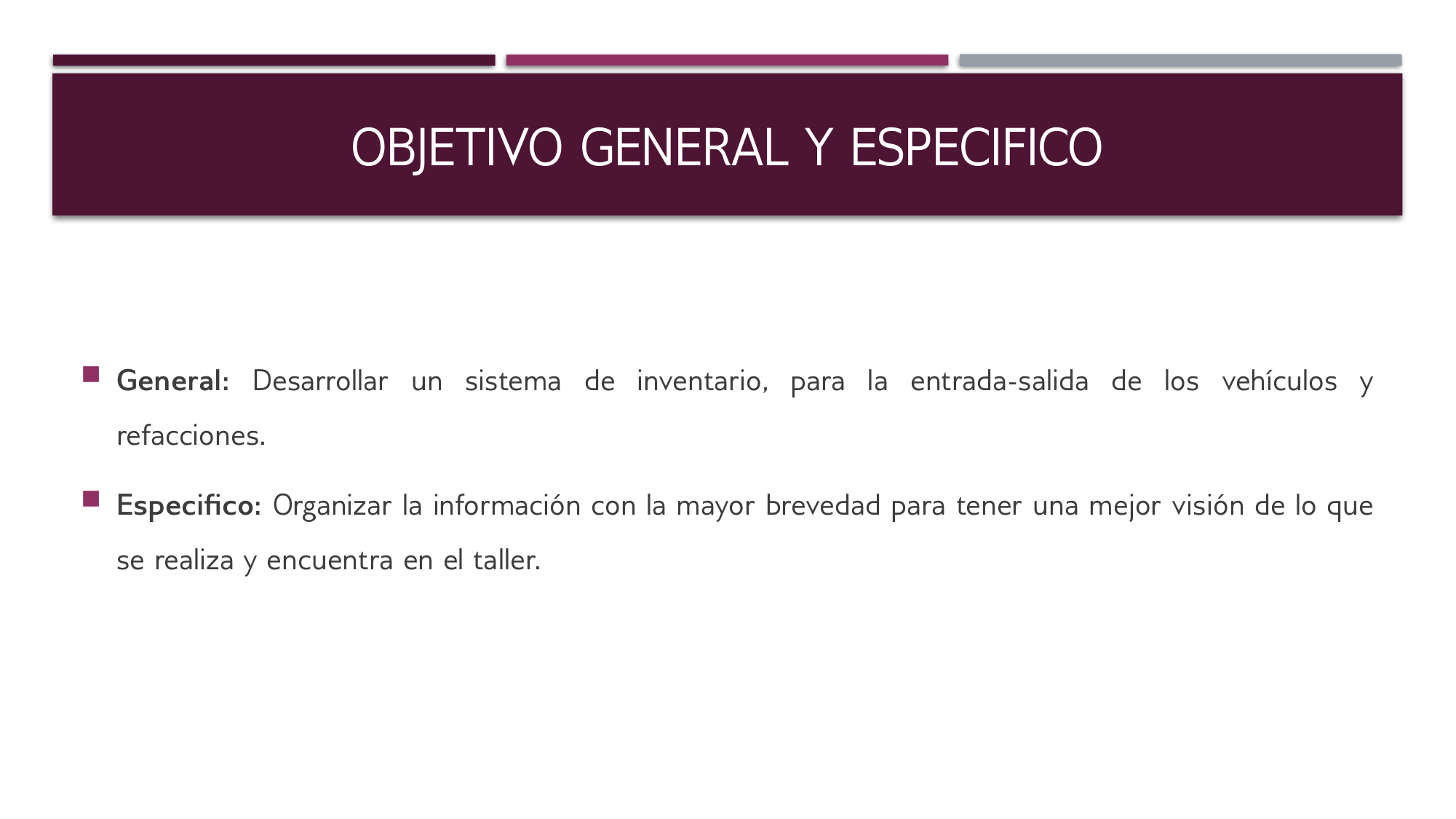

# OBJETIVO GENERAL y especifico
General: Desarrollar un sistema de inventario, para la entrada-salida de los vehículos y refacciones.
Especifico: Organizar la información con la mayor brevedad para tener una mejor visión de lo que se realiza y encuentra en el taller.